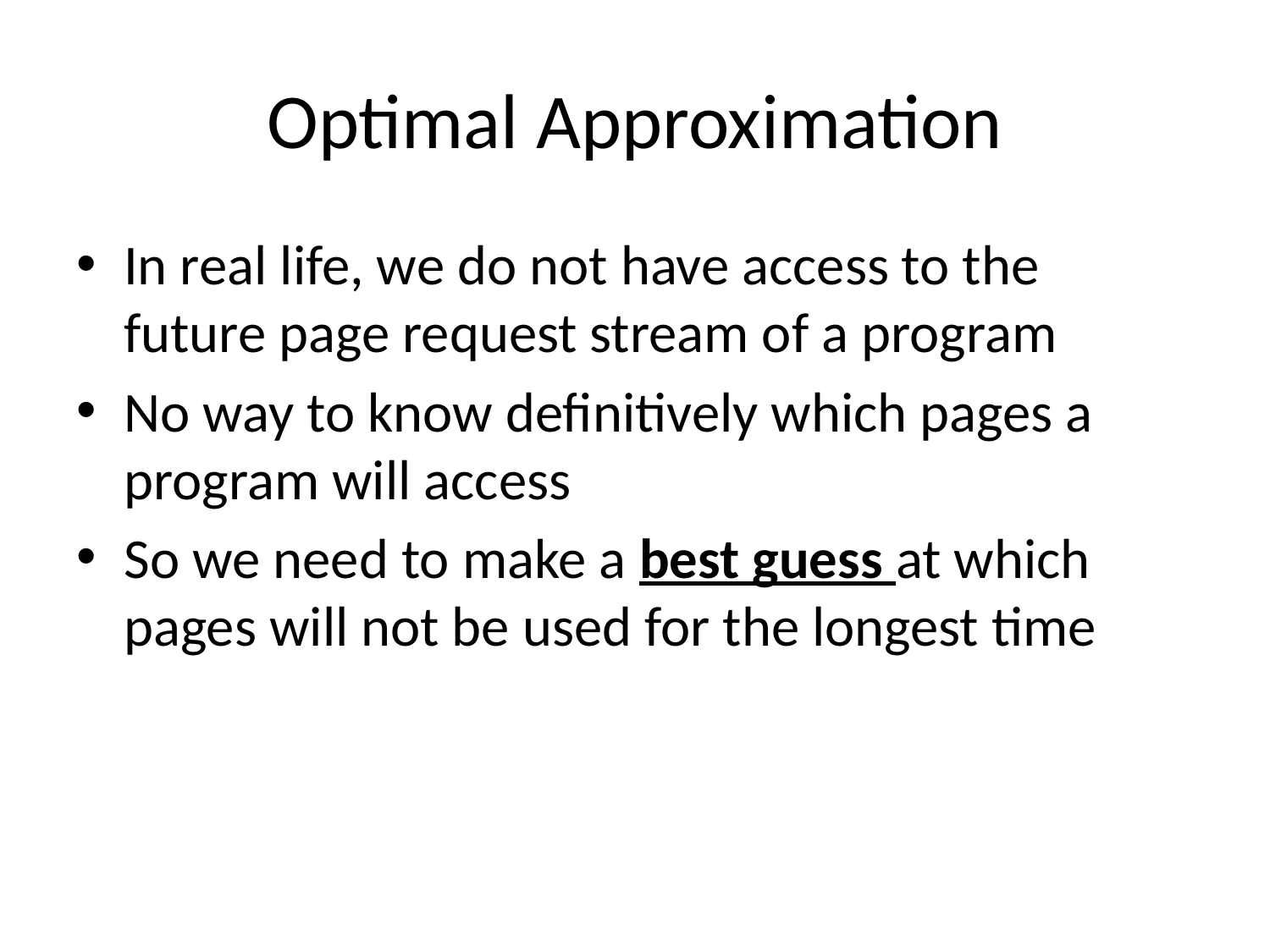

# Optimal Approximation
In real life, we do not have access to the future page request stream of a program
No way to know definitively which pages a program will access
So we need to make a best guess at which pages will not be used for the longest time